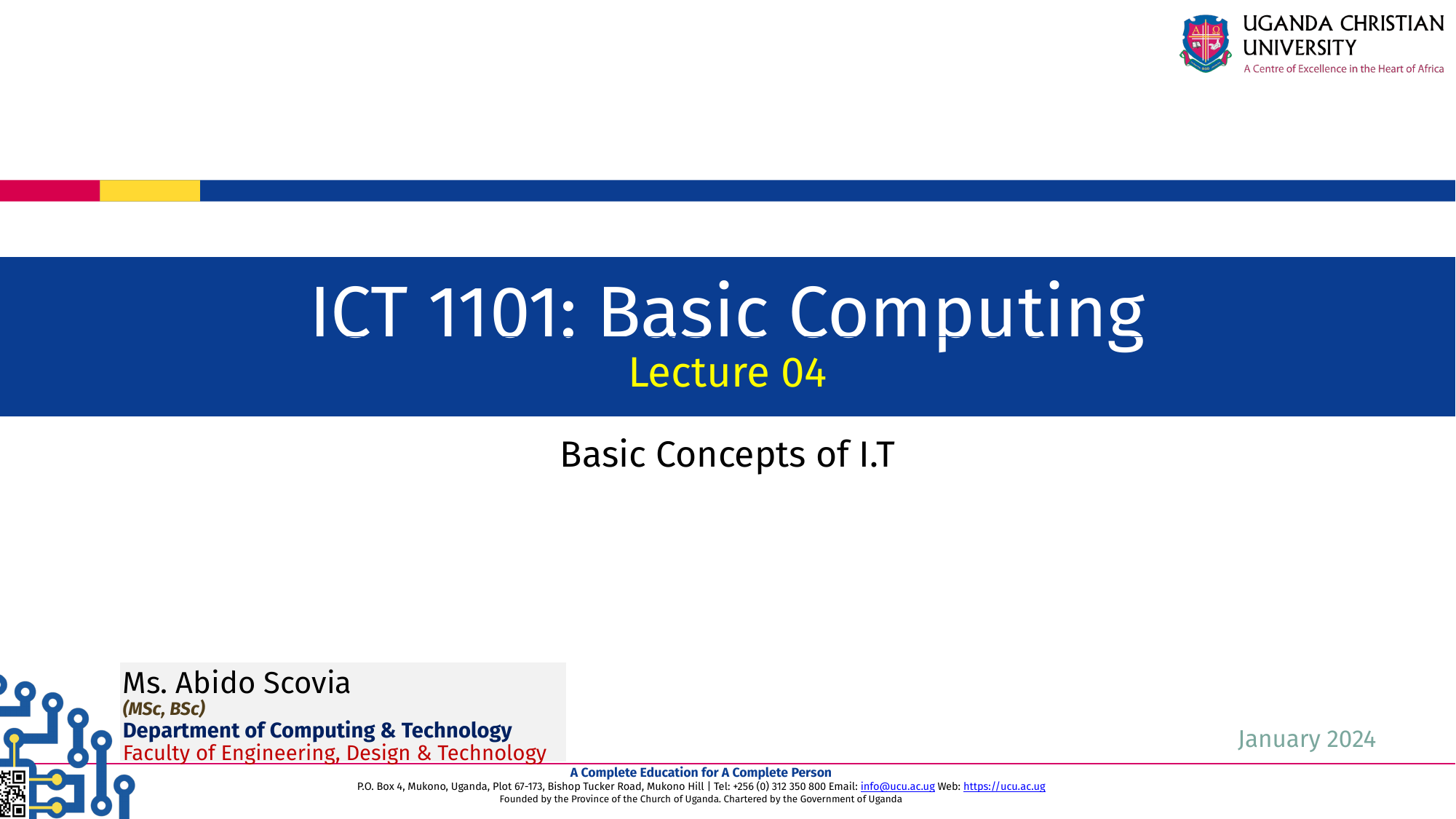

ICT 1101: Basic Computing
Lecture 04
Basic Concepts of I.T

Ms. Abido Scovia
(MSc, BSc)
Department of Computing & Technology
Faculty of Engineering, Design & Technology
 January 2024